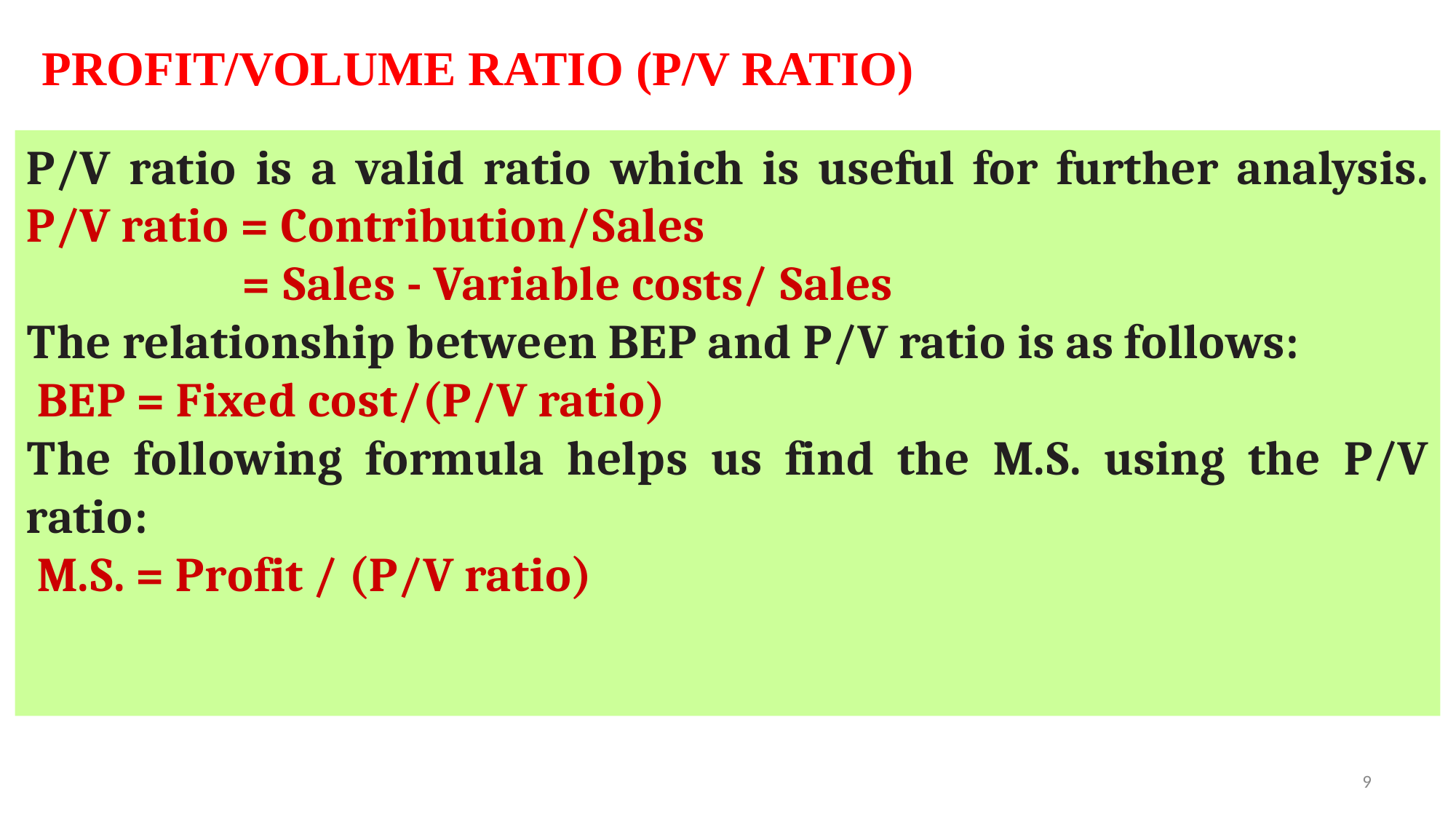

PROFIT/VOLUME RATIO (P/V RATIO)
P/V ratio is a valid ratio which is useful for further analysis. P/V ratio = Contribution/Sales
	          = Sales - Variable costs/ Sales
The relationship between BEP and P/V ratio is as follows:
 BEP = Fixed cost/(P/V ratio)
The following formula helps us find the M.S. using the P/V ratio:
 M.S. = Profit / (P/V ratio)

9